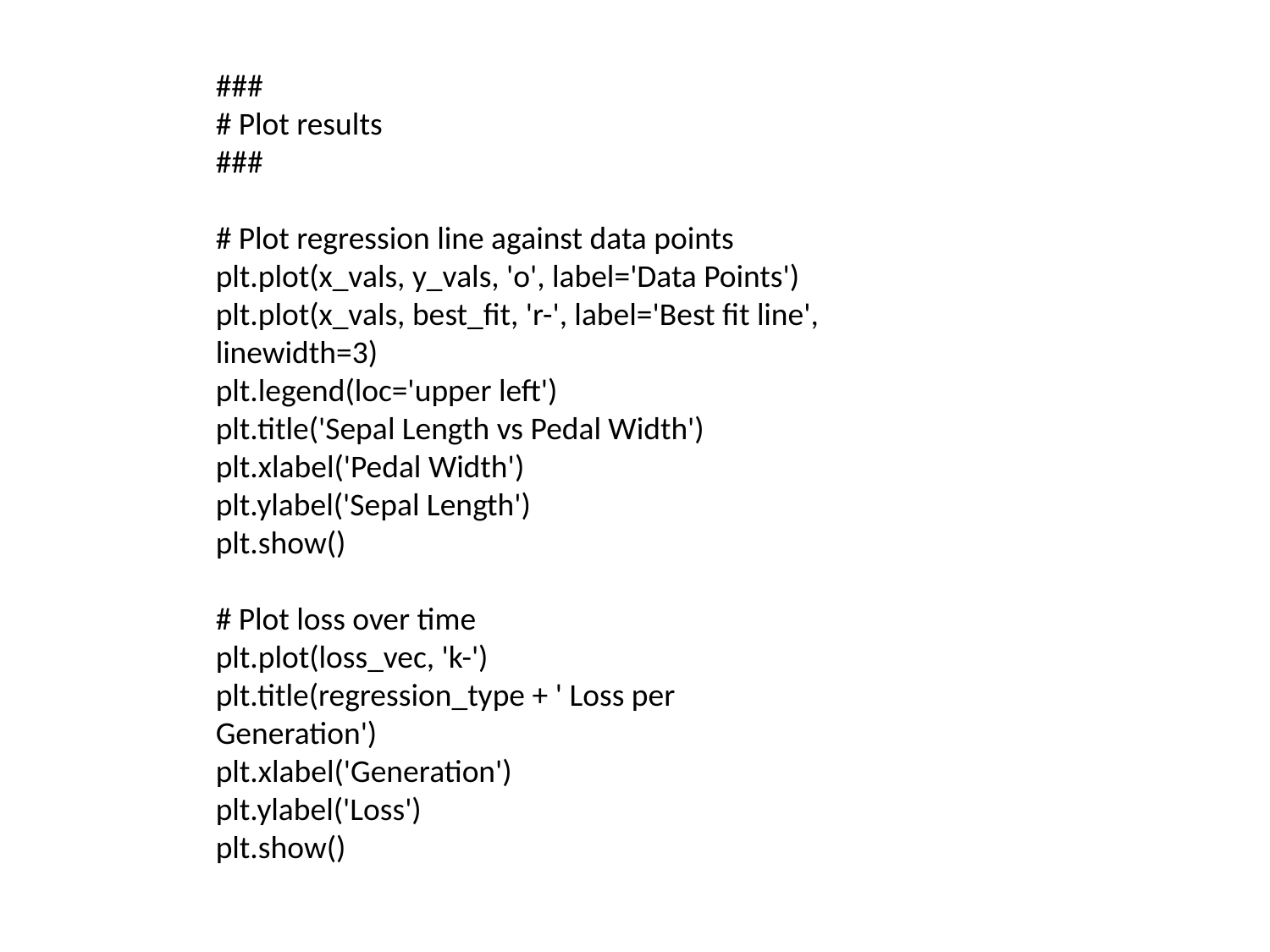

###
# Plot results
###

# Plot regression line against data points
plt.plot(x_vals, y_vals, 'o', label='Data Points')
plt.plot(x_vals, best_fit, 'r-', label='Best fit line', linewidth=3)
plt.legend(loc='upper left')
plt.title('Sepal Length vs Pedal Width')
plt.xlabel('Pedal Width')
plt.ylabel('Sepal Length')
plt.show()

# Plot loss over time
plt.plot(loss_vec, 'k-')
plt.title(regression_type + ' Loss per Generation')
plt.xlabel('Generation')
plt.ylabel('Loss')
plt.show()